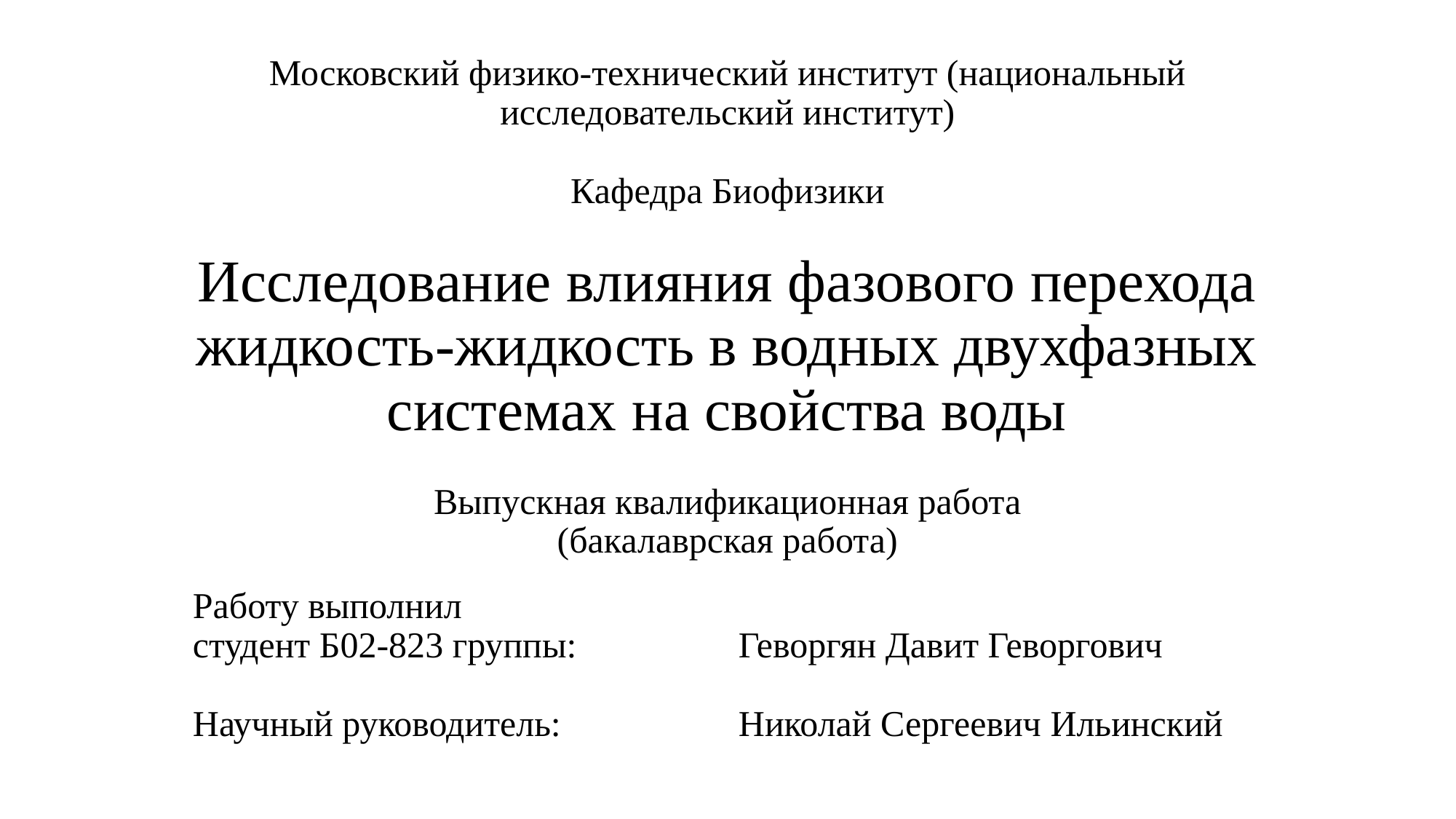

# Московский физико-технический институт (национальный исследовательский институт) Кафедра Биофизики Исследование влияния фазового перехода жидкость-жидкость в водных двухфазных системах на свойства воды Выпускная квалификационная работа (бакалаврская работа)
Работу выполнил
студент Б02-823 группы:		Геворгян Давит Геворгович
Научный руководитель:		Николай Сергеевич Ильинский